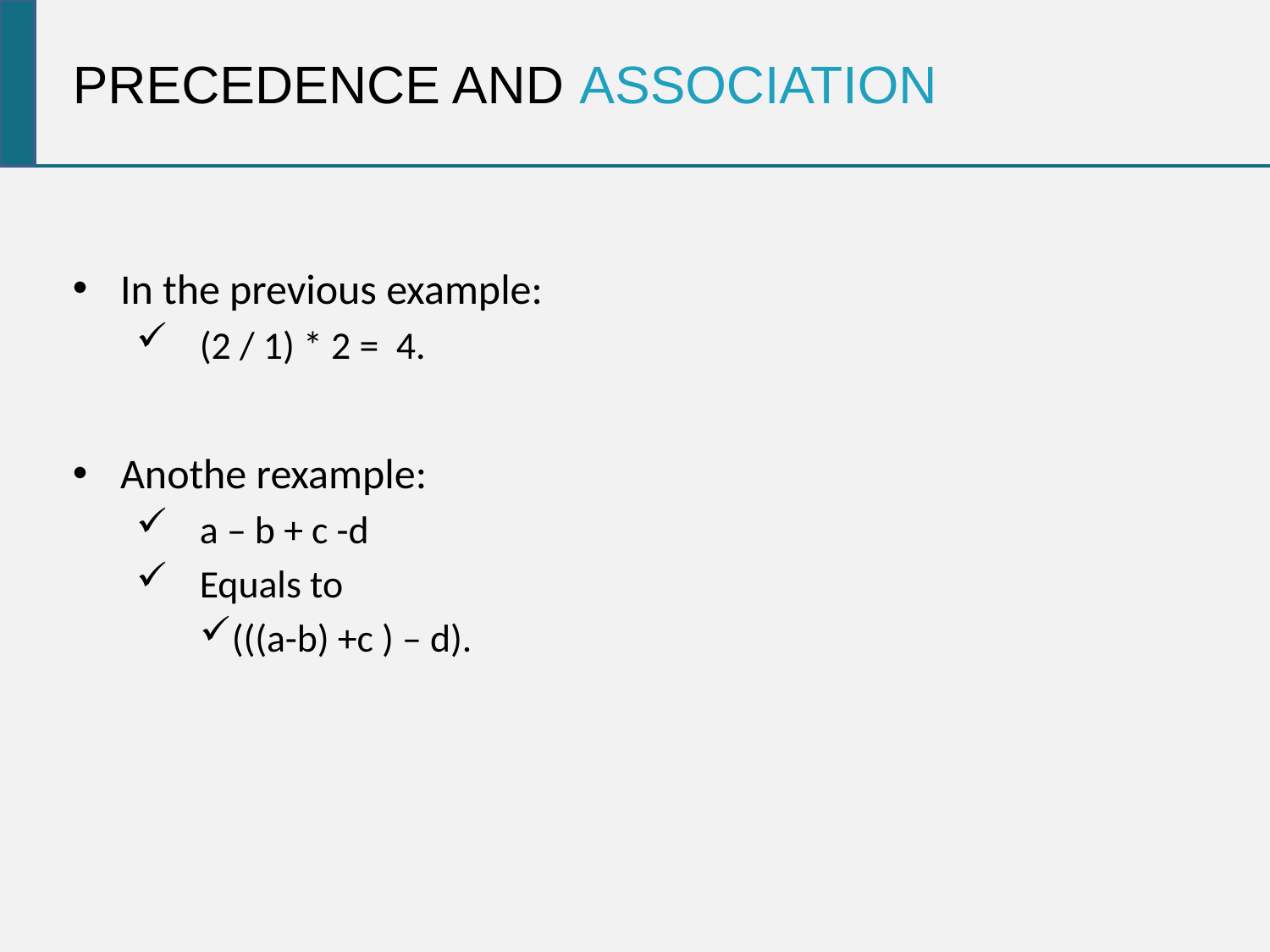

Precedence and association

In the previous example:
(2 / 1) * 2 =  4.

Anothe rexample:
a – b + c -d
Equals to
(((a-b) +c ) – d).